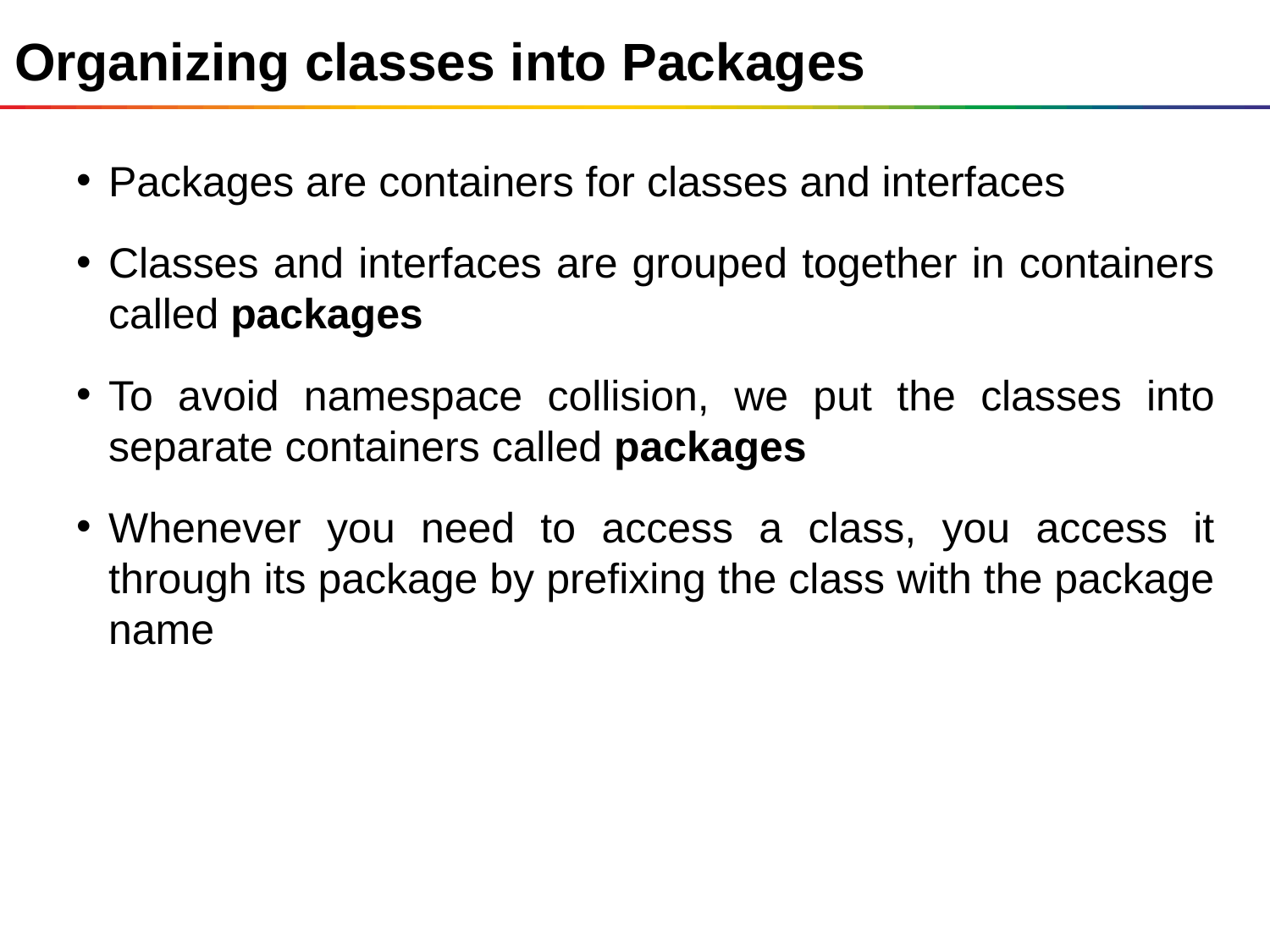

Organizing classes into Packages
Packages are containers for classes and interfaces

Classes and interfaces are grouped together in containers called packages

To avoid namespace collision, we put the classes into separate containers called packages

Whenever you need to access a class, you access it through its package by prefixing the class with the package name